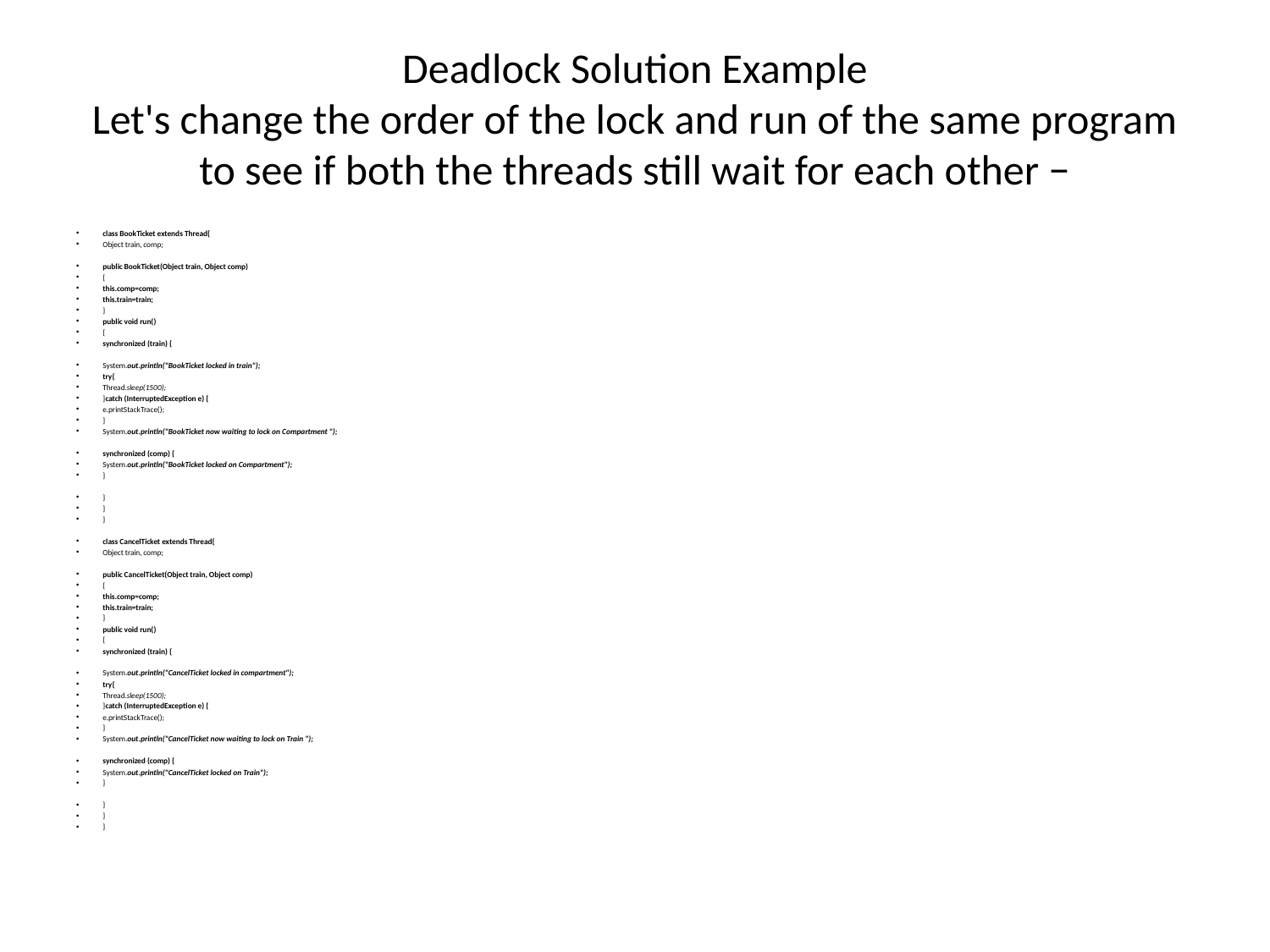

# Deadlock Solution Example Let's change the order of the lock and run of the same program to see if both the threads still wait for each other −
class BookTicket extends Thread{
Object train, comp;

public BookTicket(Object train, Object comp)
{
this.comp=comp;
this.train=train;
}
public void run()
{
synchronized (train) {

System.out.println("BookTicket locked in train");
try{
Thread.sleep(1500);
}catch (InterruptedException e) {
e.printStackTrace();
}
System.out.println("BookTicket now waiting to lock on Compartment ");

synchronized (comp) {
System.out.println("BookTicket locked on Compartment");
}

}
}
}

class CancelTicket extends Thread{
Object train, comp;

public CancelTicket(Object train, Object comp)
{
this.comp=comp;
this.train=train;
}
public void run()
{
synchronized (train) {

System.out.println("CancelTicket locked in compartment");
try{
Thread.sleep(1500);
}catch (InterruptedException e) {
e.printStackTrace();
}
System.out.println("CancelTicket now waiting to lock on Train ");

synchronized (comp) {
System.out.println("CancelTicket locked on Train");
}

}
}
}